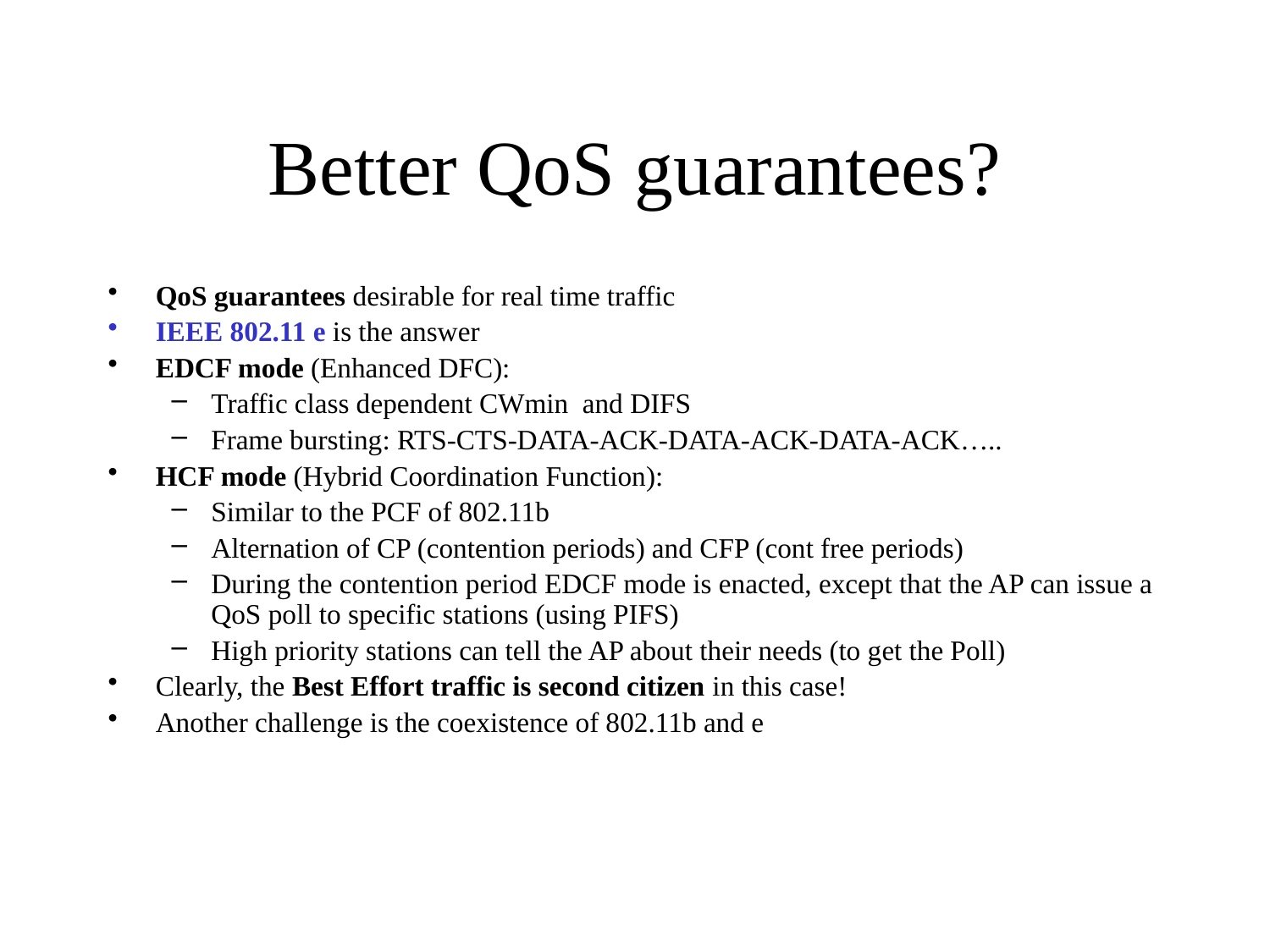

# Better QoS guarantees?
QoS guarantees desirable for real time traffic
IEEE 802.11 e is the answer
EDCF mode (Enhanced DFC):
Traffic class dependent CWmin  and DIFS
Frame bursting: RTS-CTS-DATA-ACK-DATA-ACK-DATA-ACK…..
HCF mode (Hybrid Coordination Function):
Similar to the PCF of 802.11b
Alternation of CP (contention periods) and CFP (cont free periods)
During the contention period EDCF mode is enacted, except that the AP can issue a QoS poll to specific stations (using PIFS)
High priority stations can tell the AP about their needs (to get the Poll)
Clearly, the Best Effort traffic is second citizen in this case!
Another challenge is the coexistence of 802.11b and e